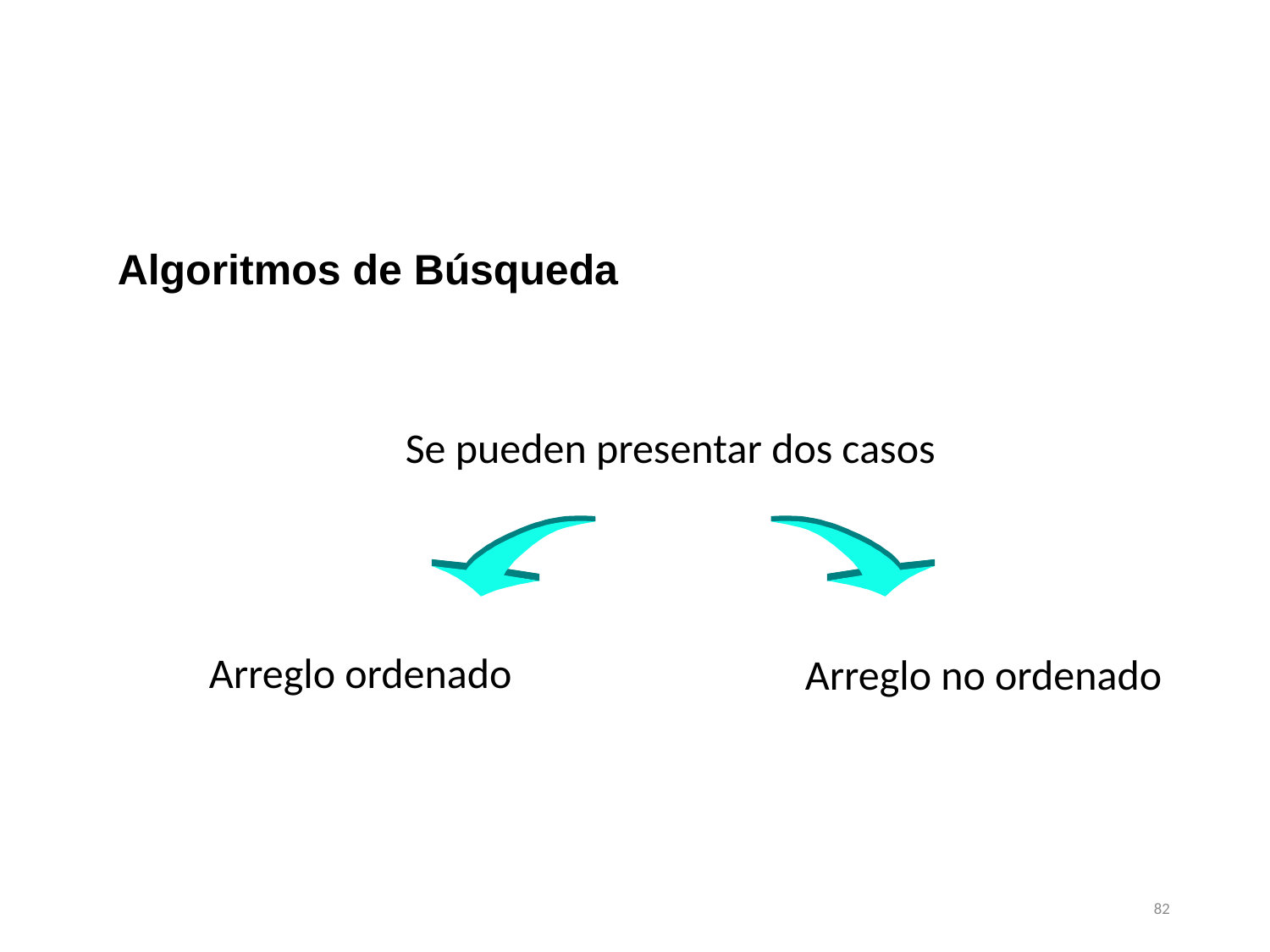

Algoritmos de Búsqueda
Se pueden presentar dos casos

Arreglo ordenado
Arreglo no ordenado
82